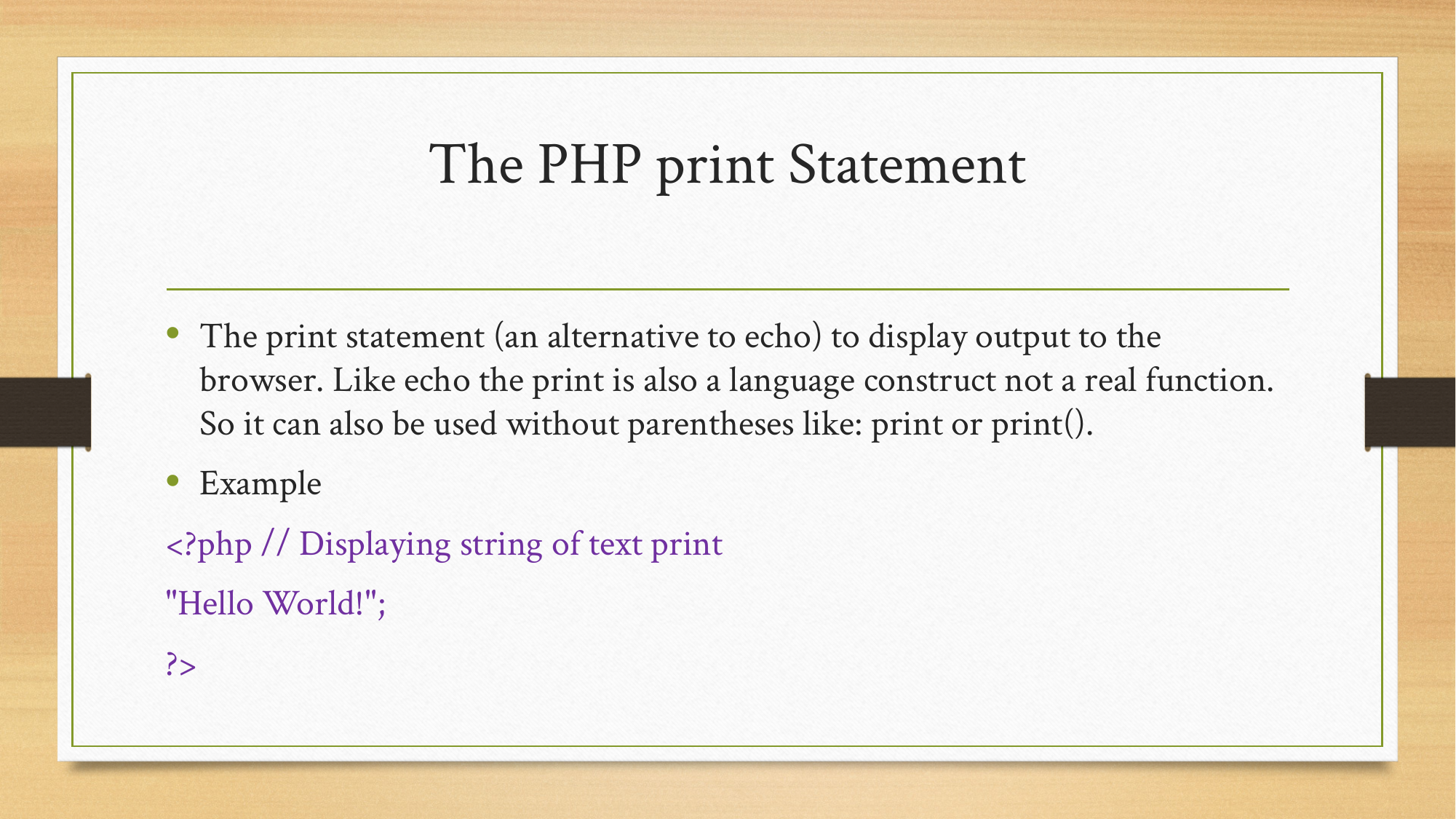

# The PHP print Statement
The print statement (an alternative to echo) to display output to the browser. Like echo the print is also a language construct not a real function. So it can also be used without parentheses like: print or print().
Example
<?php // Displaying string of text print
"Hello World!";
?>